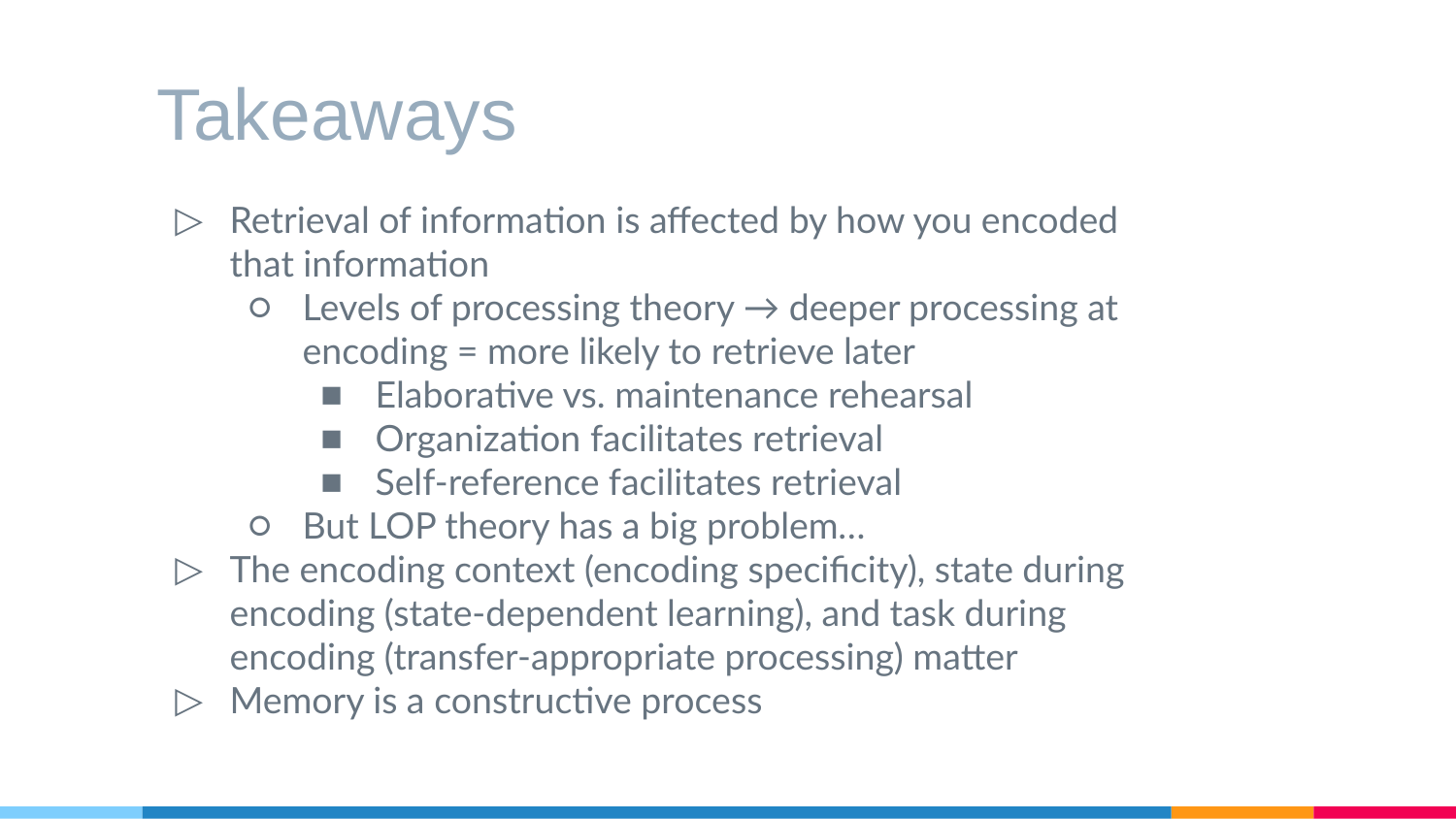

# Takeaways
Retrieval of information is affected by how you encoded that information
Levels of processing theory → deeper processing at encoding = more likely to retrieve later
Elaborative vs. maintenance rehearsal
Organization facilitates retrieval
Self-reference facilitates retrieval
But LOP theory has a big problem…
The encoding context (encoding specificity), state during encoding (state-dependent learning), and task during encoding (transfer-appropriate processing) matter
Memory is a constructive process